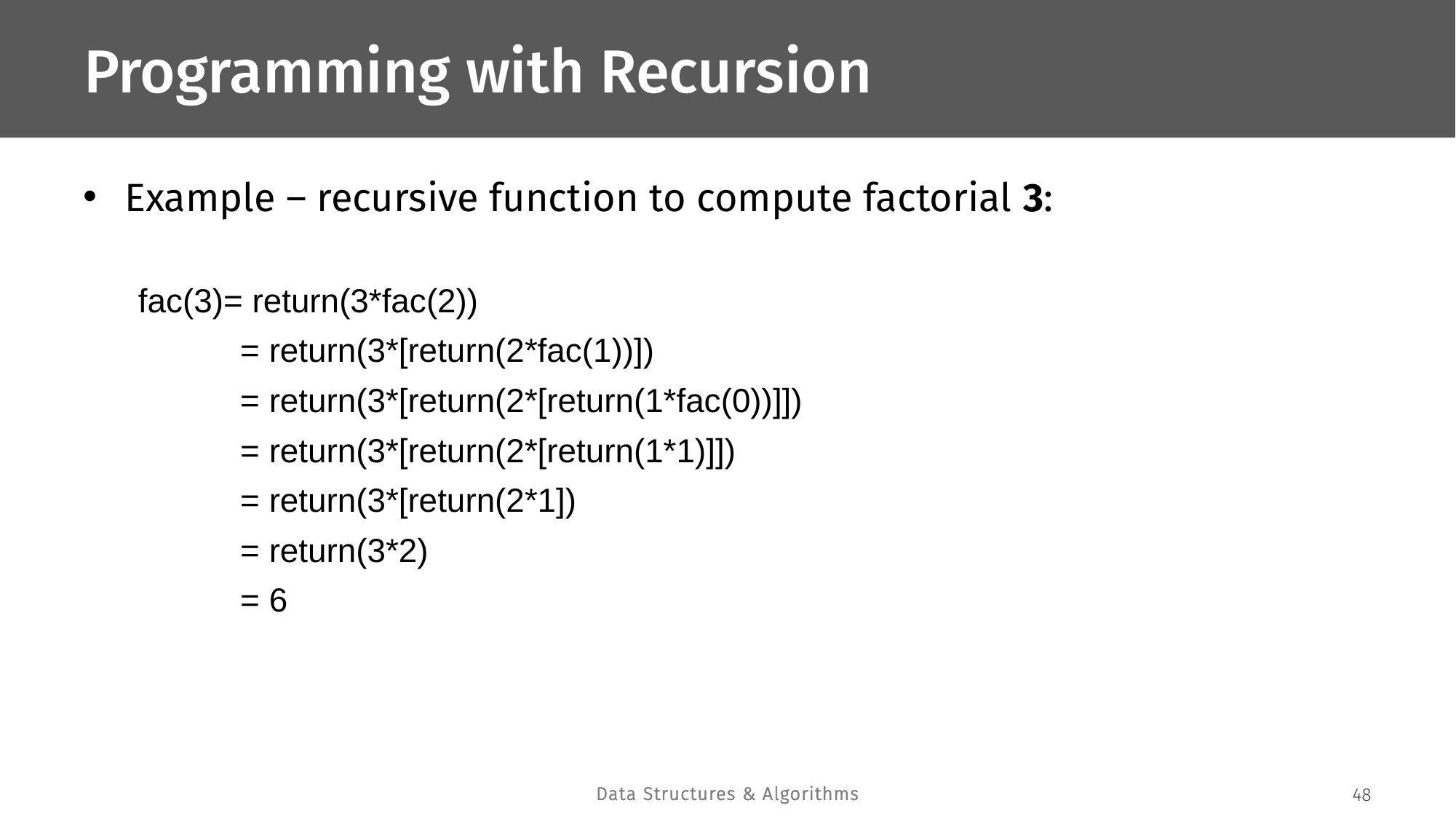

# Programming with Recursion
Example – recursive function to compute factorial 3:

fac(3)= return(3*fac(2))
           = return(3*[return(2*fac(1))])
           = return(3*[return(2*[return(1*fac(0))]])
           = return(3*[return(2*[return(1*1)]])
           = return(3*[return(2*1])
           = return(3*2)
           = 6

48